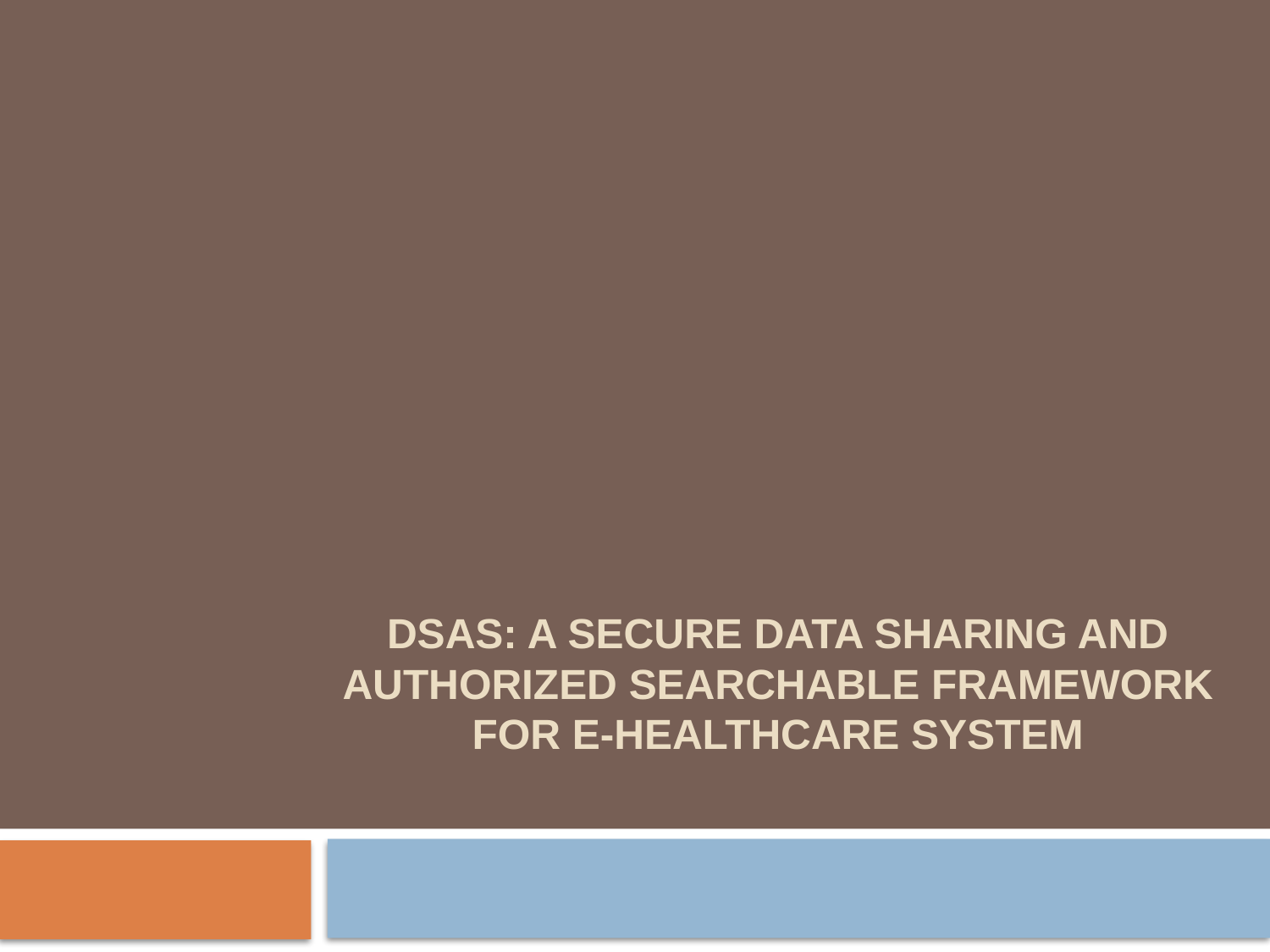

# DSAS: A Secure Data Sharing and Authorized Searchable Framework for e-Healthcare System